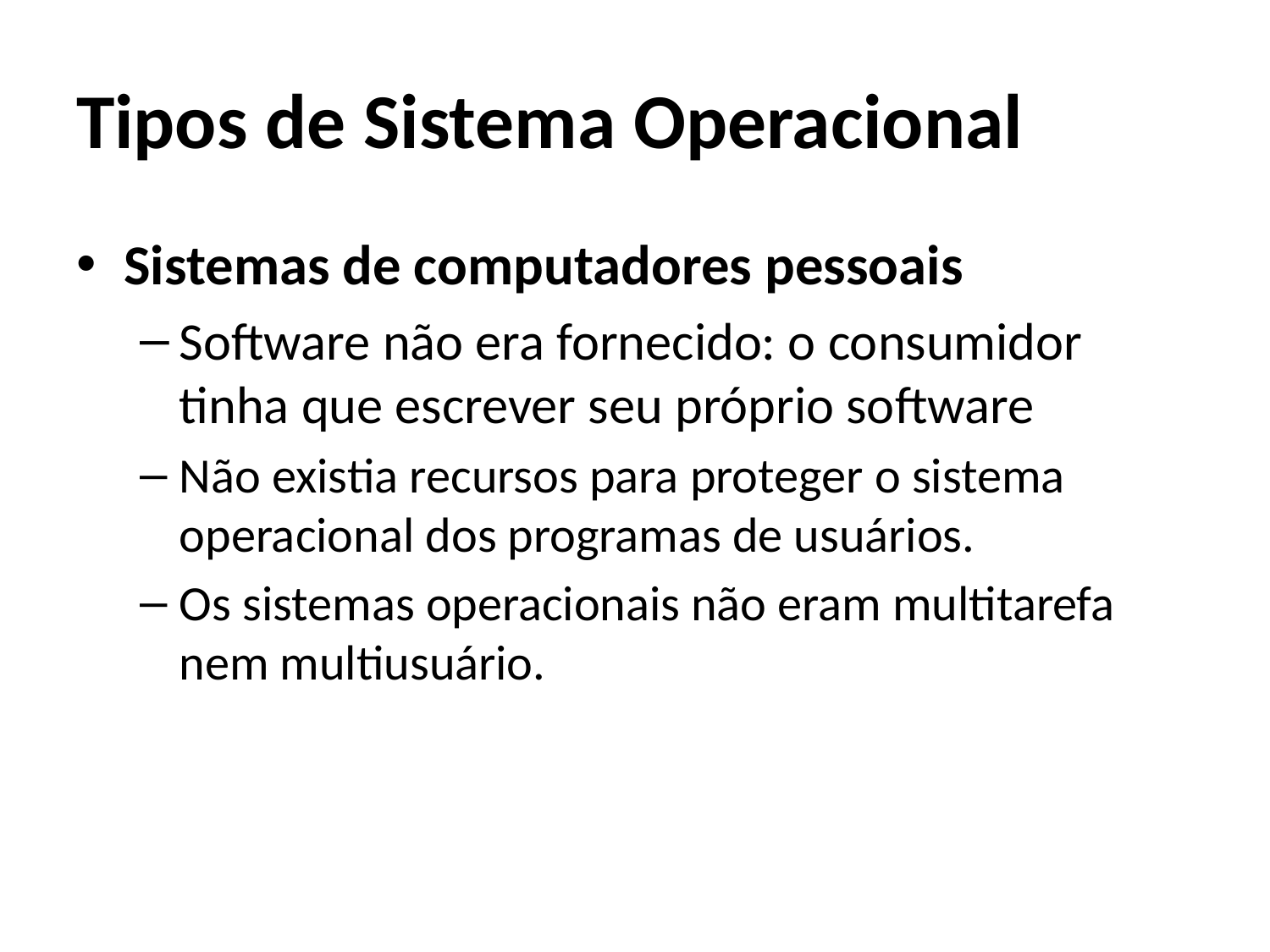

Tipos de Sistema Operacional
Sistemas de computadores pessoais
Software não era fornecido: o consumidor tinha que escrever seu próprio software
Não existia recursos para proteger o sistema operacional dos programas de usuários.
Os sistemas operacionais não eram multitarefa nem multiusuário.